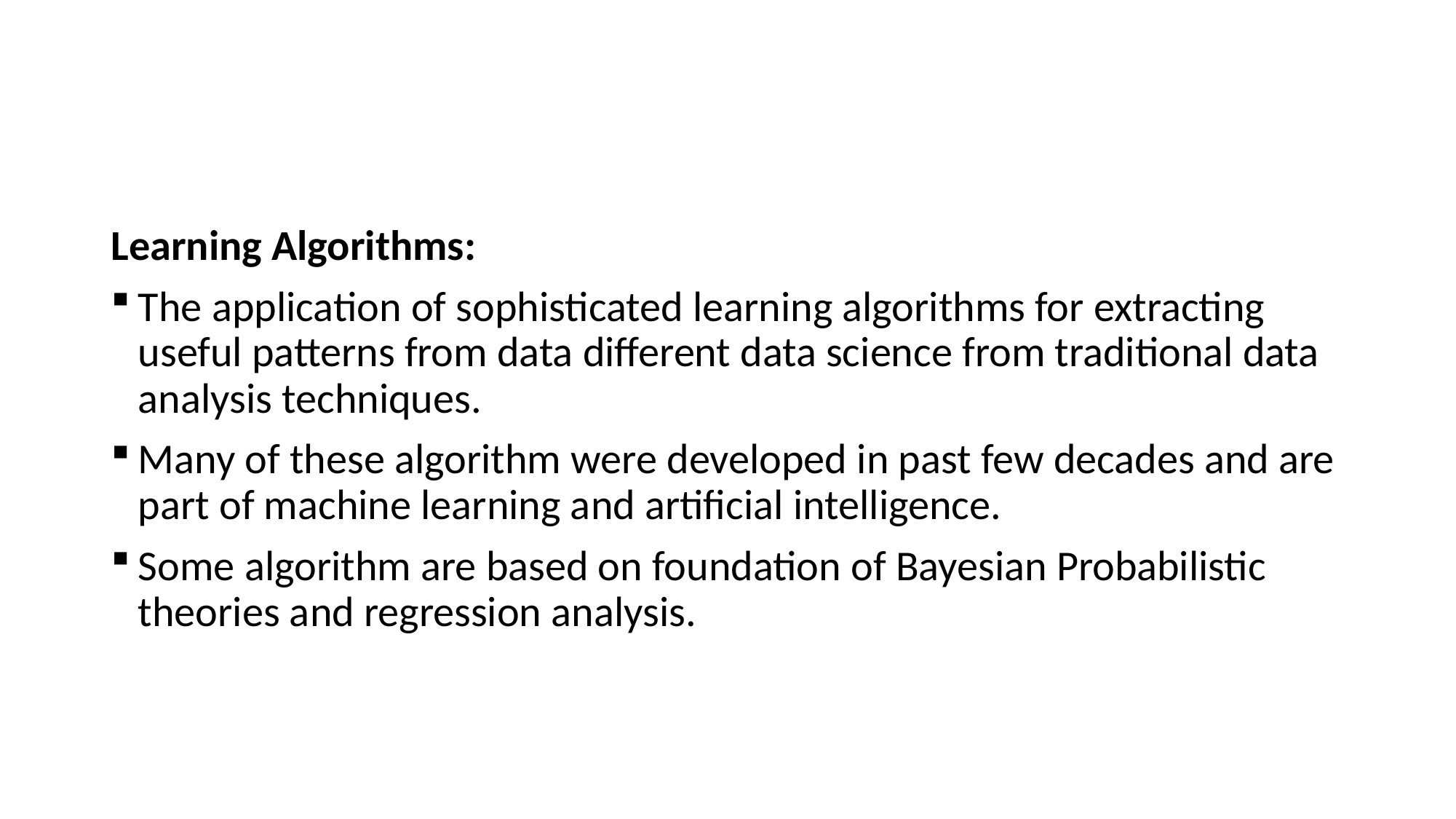

#
Learning Algorithms:
The application of sophisticated learning algorithms for extracting useful patterns from data different data science from traditional data analysis techniques.
Many of these algorithm were developed in past few decades and are part of machine learning and artificial intelligence.
Some algorithm are based on foundation of Bayesian Probabilistic theories and regression analysis.